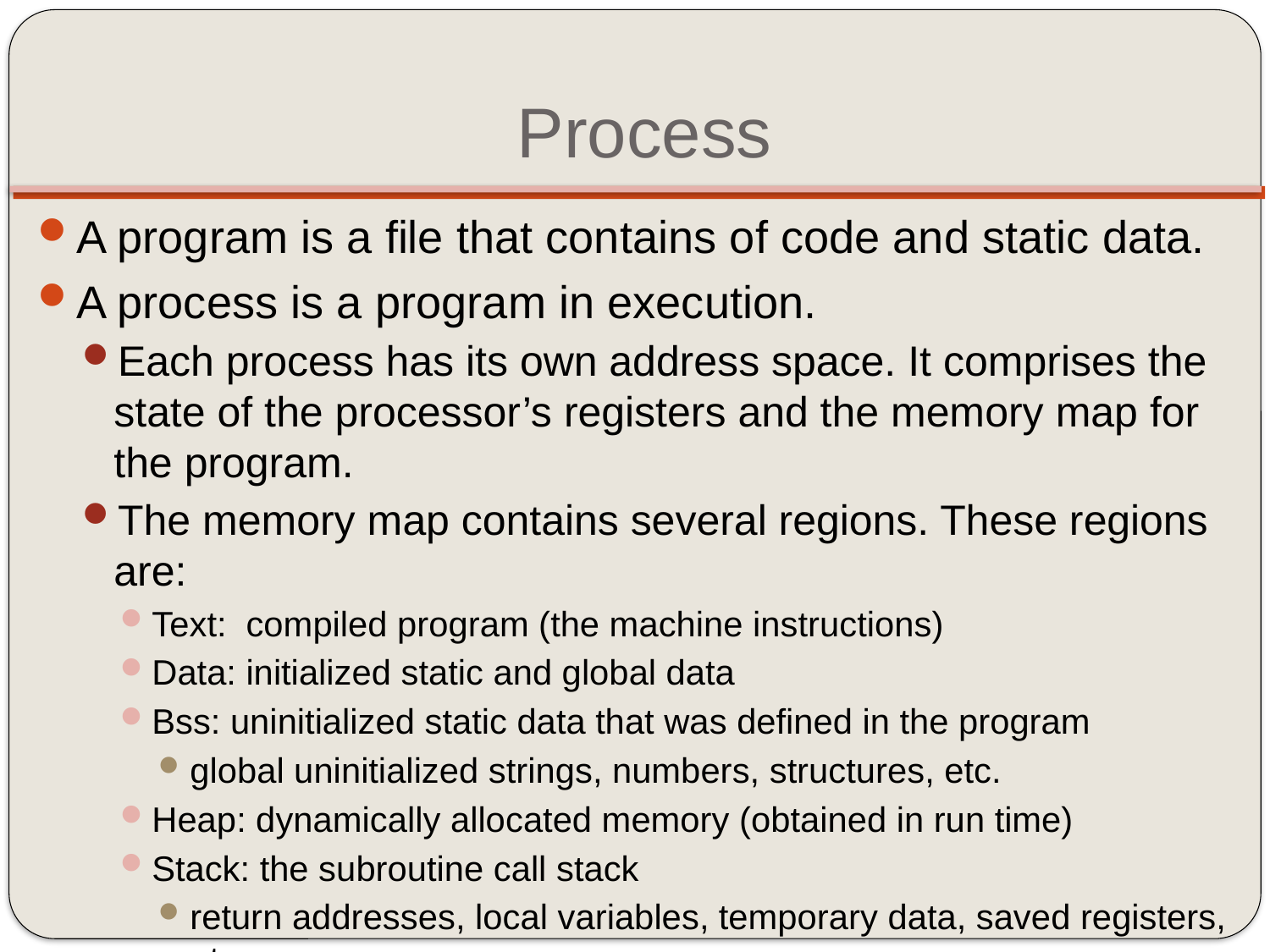

# Process
A program is a file that contains of code and static data.
A process is a program in execution.
Each process has its own address space. It comprises the state of the processor’s registers and the memory map for the program.
The memory map contains several regions. These regions are:
Text:  compiled program (the machine instructions)
Data: initialized static and global data
Bss: uninitialized static data that was defined in the program
global uninitialized strings, numbers, structures, etc.
Heap: dynamically allocated memory (obtained in run time)
Stack: the subroutine call stack
return addresses, local variables, temporary data, saved registers, etc.